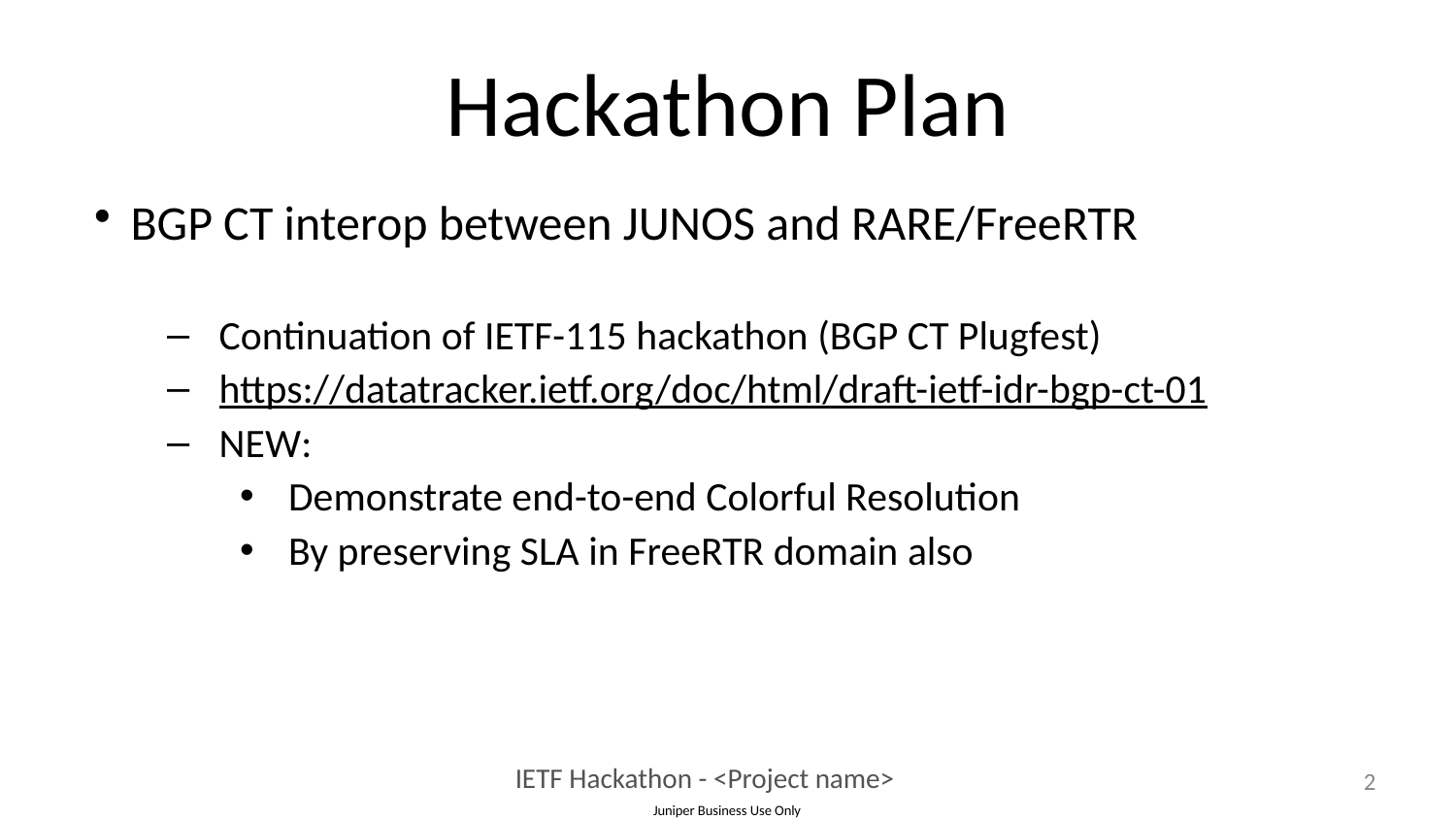

# Hackathon Plan
BGP CT interop between JUNOS and RARE/FreeRTR

Continuation of IETF-115 hackathon (BGP CT Plugfest)
https://datatracker.ietf.org/doc/html/draft-ietf-idr-bgp-ct-01
NEW:
Demonstrate end-to-end Colorful Resolution
By preserving SLA in FreeRTR domain also
2